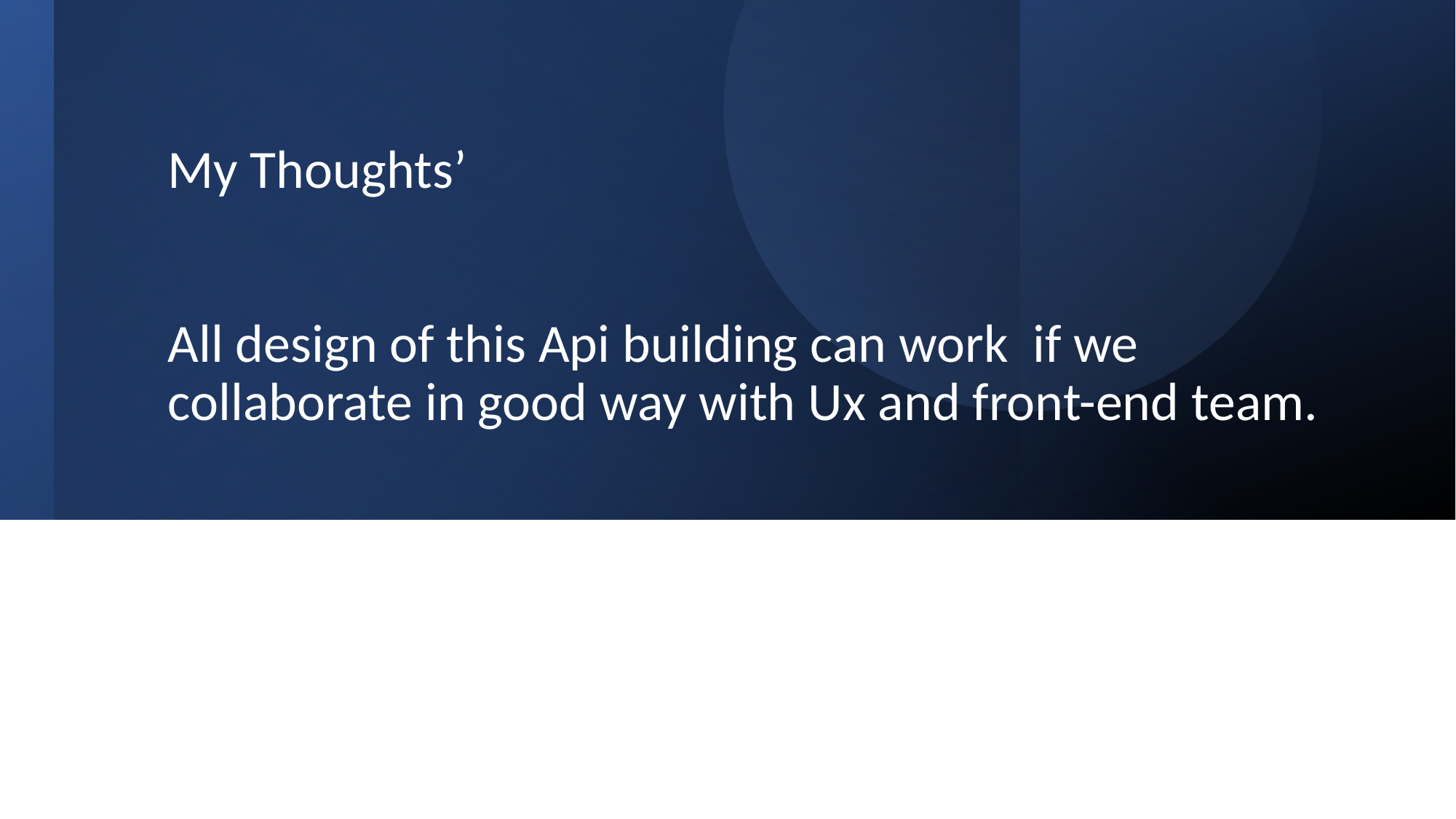

# My Thoughts’ All design of this Api building can work  if we collaborate in good way with Ux and front-end team.